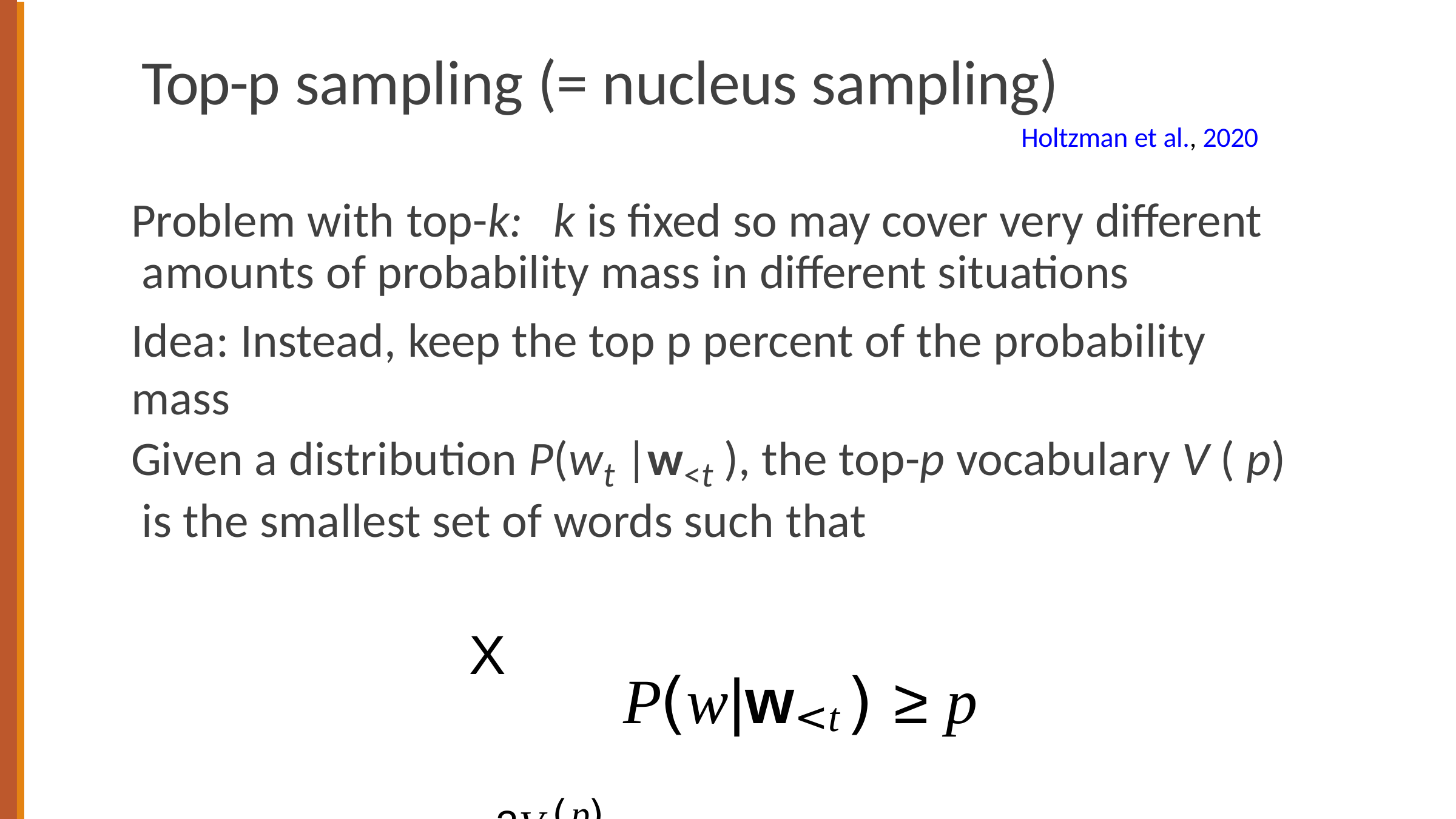

# Top-p sampling (= nucleus sampling)
Holtzman et al., 2020
Problem with top-k:	k is fixed so may cover very different  amounts of probability mass in different situations
Idea: Instead, keep the top p percent of the probability mass
Given a distribution P(wt |w<t ), the top-p vocabulary V ( p)  is the smallest set of words such that

X	P(w|w<t ) ≥ p
w2V (p)